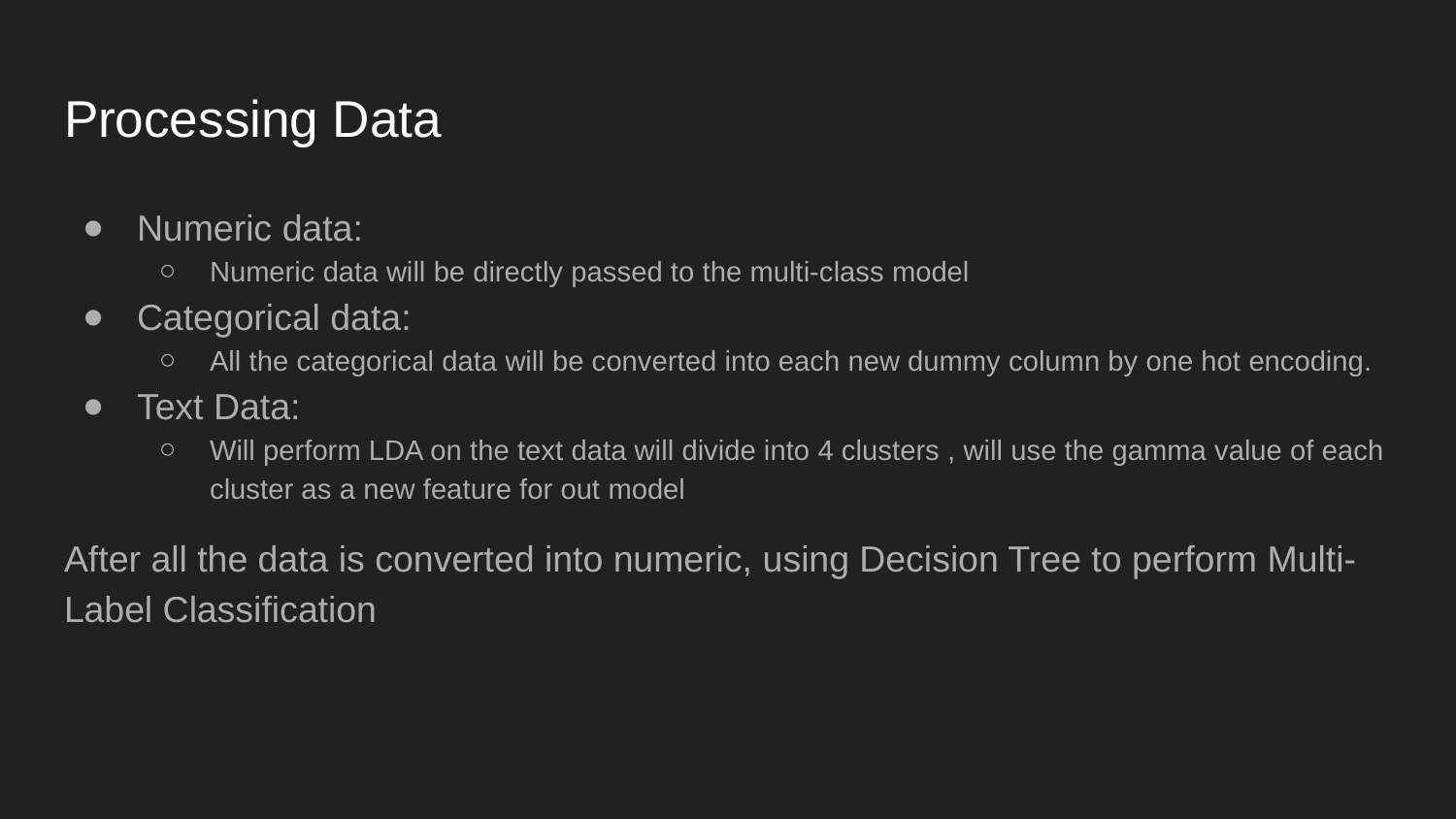

# Processing Data
Numeric data:
Numeric data will be directly passed to the multi-class model
Categorical data:
All the categorical data will be converted into each new dummy column by one hot encoding.
Text Data:
Will perform LDA on the text data will divide into 4 clusters , will use the gamma value of each cluster as a new feature for out model
After all the data is converted into numeric, using Decision Tree to perform Multi-Label Classification